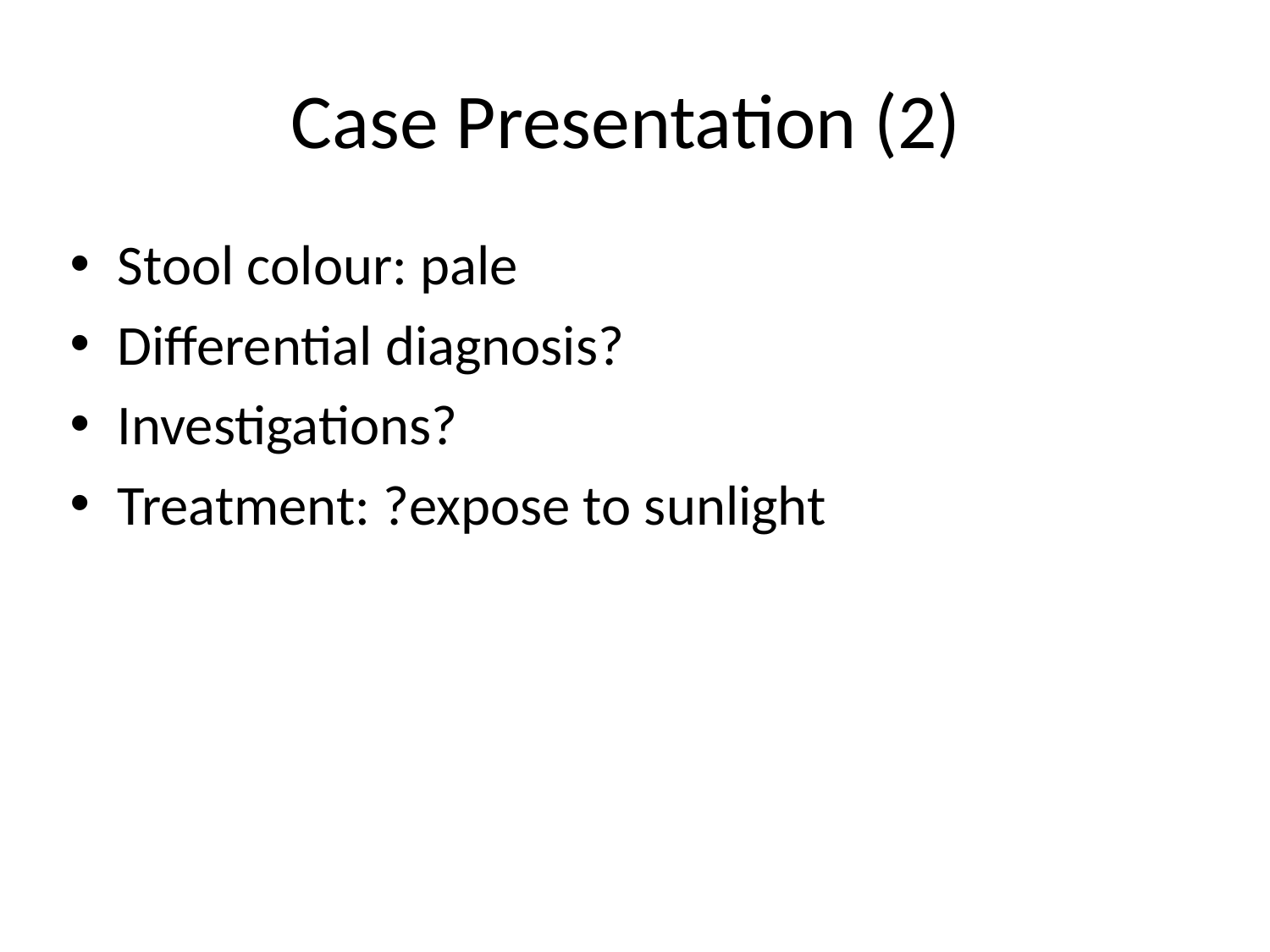

# Case Presentation (2)
Stool colour: pale
Differential diagnosis?
Investigations?
Treatment: ?expose to sunlight